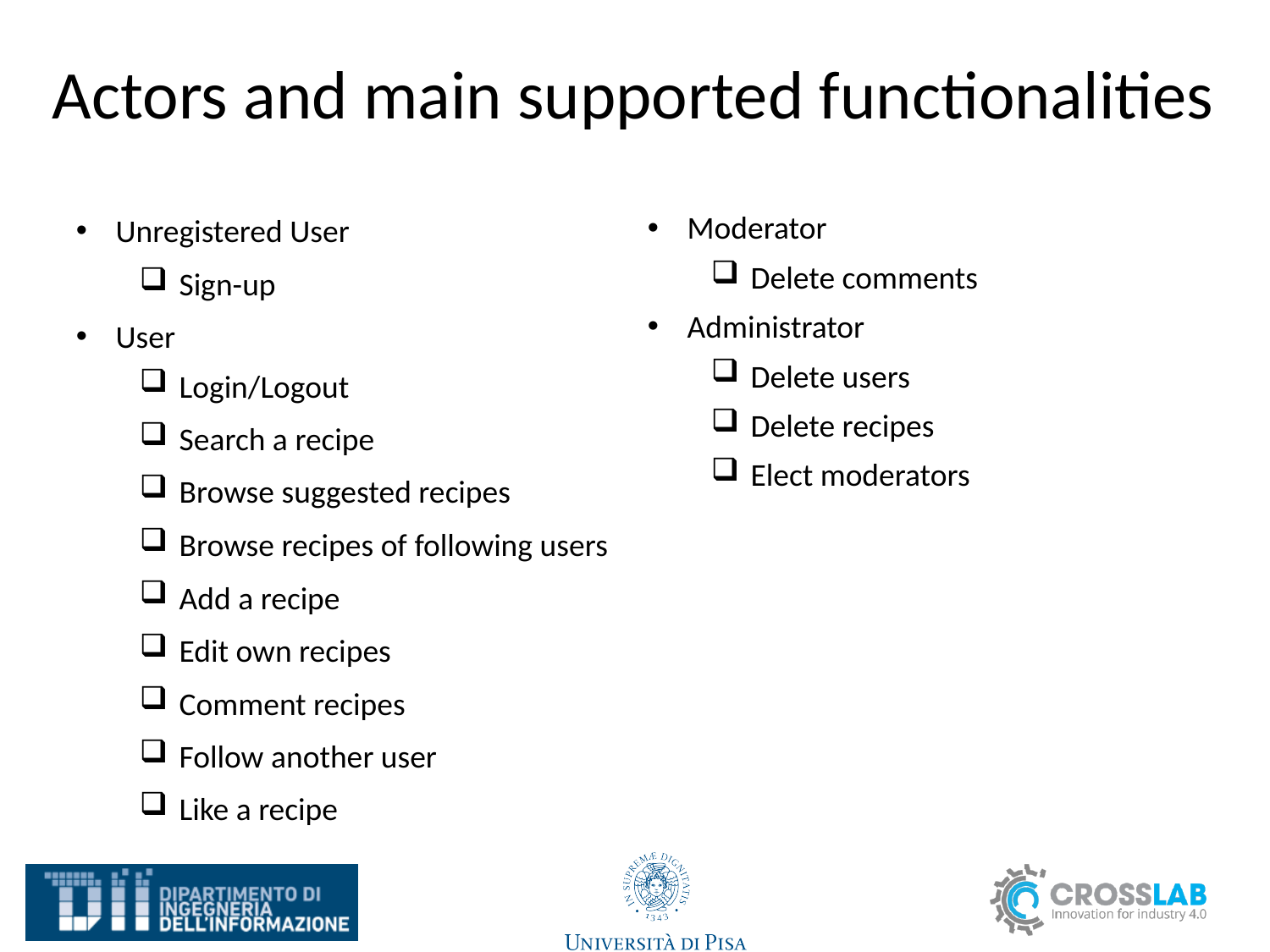

# Actors and main supported functionalities
Unregistered User
Sign-up
User
Login/Logout
Search a recipe
Browse suggested recipes
Browse recipes of following users
Add a recipe
Edit own recipes
Comment recipes
Follow another user
Like a recipe

Moderator
Delete comments
Administrator
Delete users
Delete recipes
Elect moderators